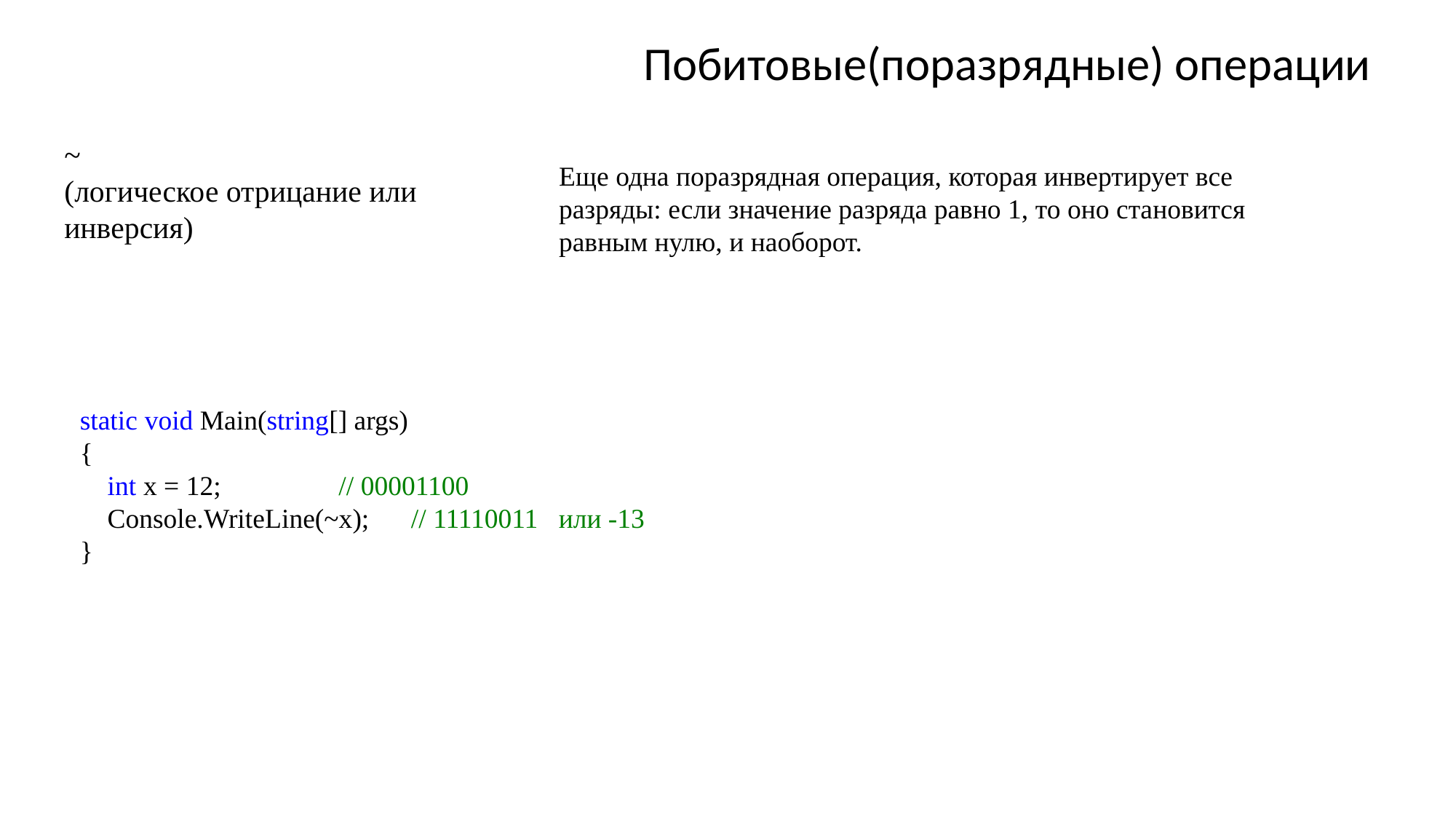

# Побитовые(поразрядные) операции
~
(логическое отрицание или инверсия)

Еще одна поразрядная операция, которая инвертирует все разряды: если значение разряда равно 1, то оно становится равным нулю, и наоборот.
static void Main(string[] args)
{
    int x = 12;                 // 00001100
    Console.WriteLine(~x);      // 11110011   или -13
}